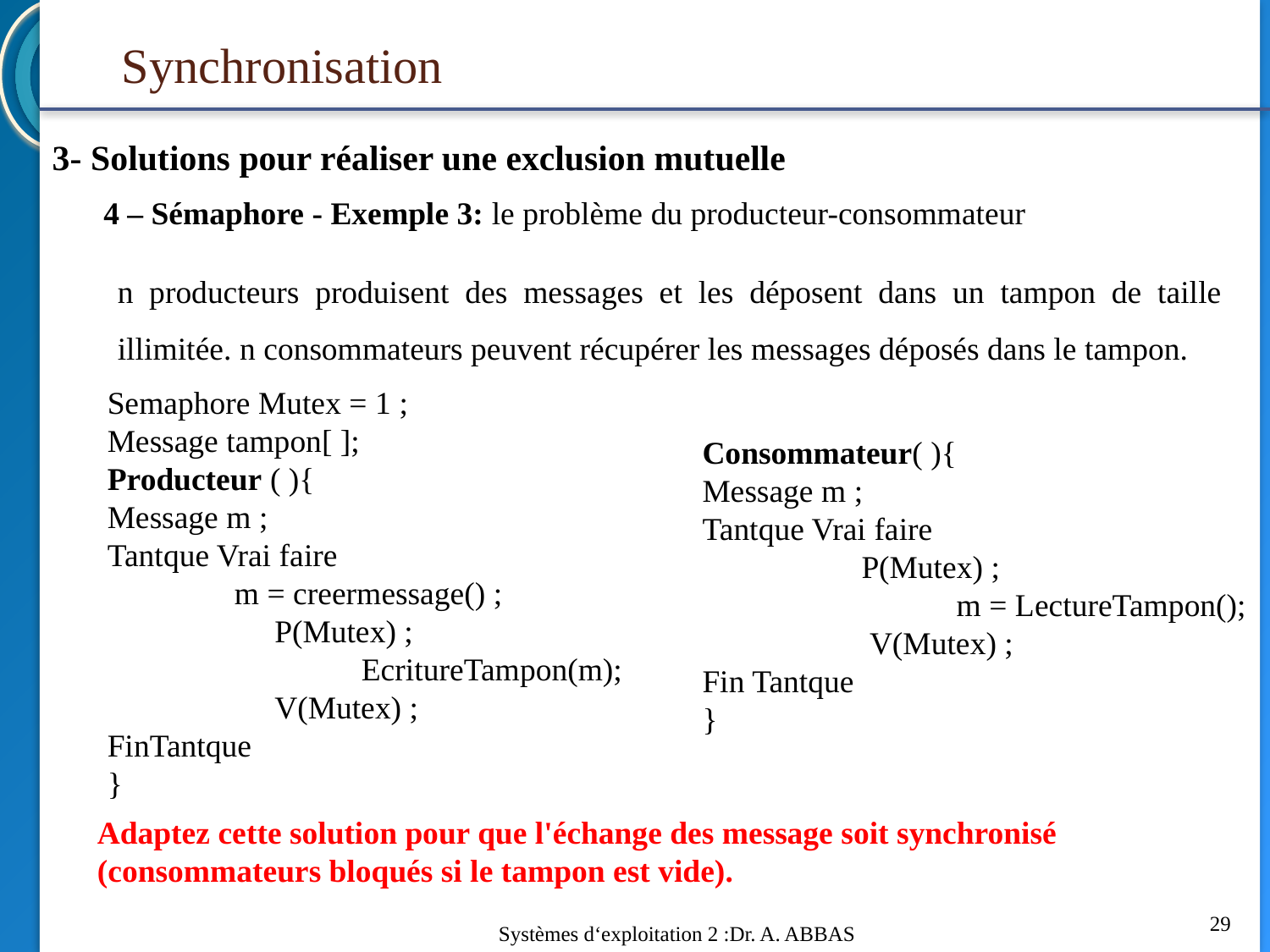

Synchronisation
3- Solutions pour réaliser une exclusion mutuelle
4 – Sémaphore - Exemple 3: le problème du producteur-consommateur
n producteurs produisent des messages et les déposent dans un tampon de taille illimitée. n consommateurs peuvent récupérer les messages déposés dans le tampon.
Semaphore Mutex = 1 ;
Message tampon[ ];
Producteur ( ){
Message m ;
Tantque Vrai faire
	m = creermessage() ;
	     P(Mutex) ;
		EcritureTampon(m);
	     V(Mutex) ;
FinTantque
}
Consommateur( ){
Message m ;
Tantque Vrai faire
	    P(Mutex) ;
		m = LectureTampon();
	     V(Mutex) ;
Fin Tantque
}
Adaptez cette solution pour que l'échange des message soit synchronisé (consommateurs bloqués si le tampon est vide).
29
Systèmes d‘exploitation 2 :Dr. A. ABBAS